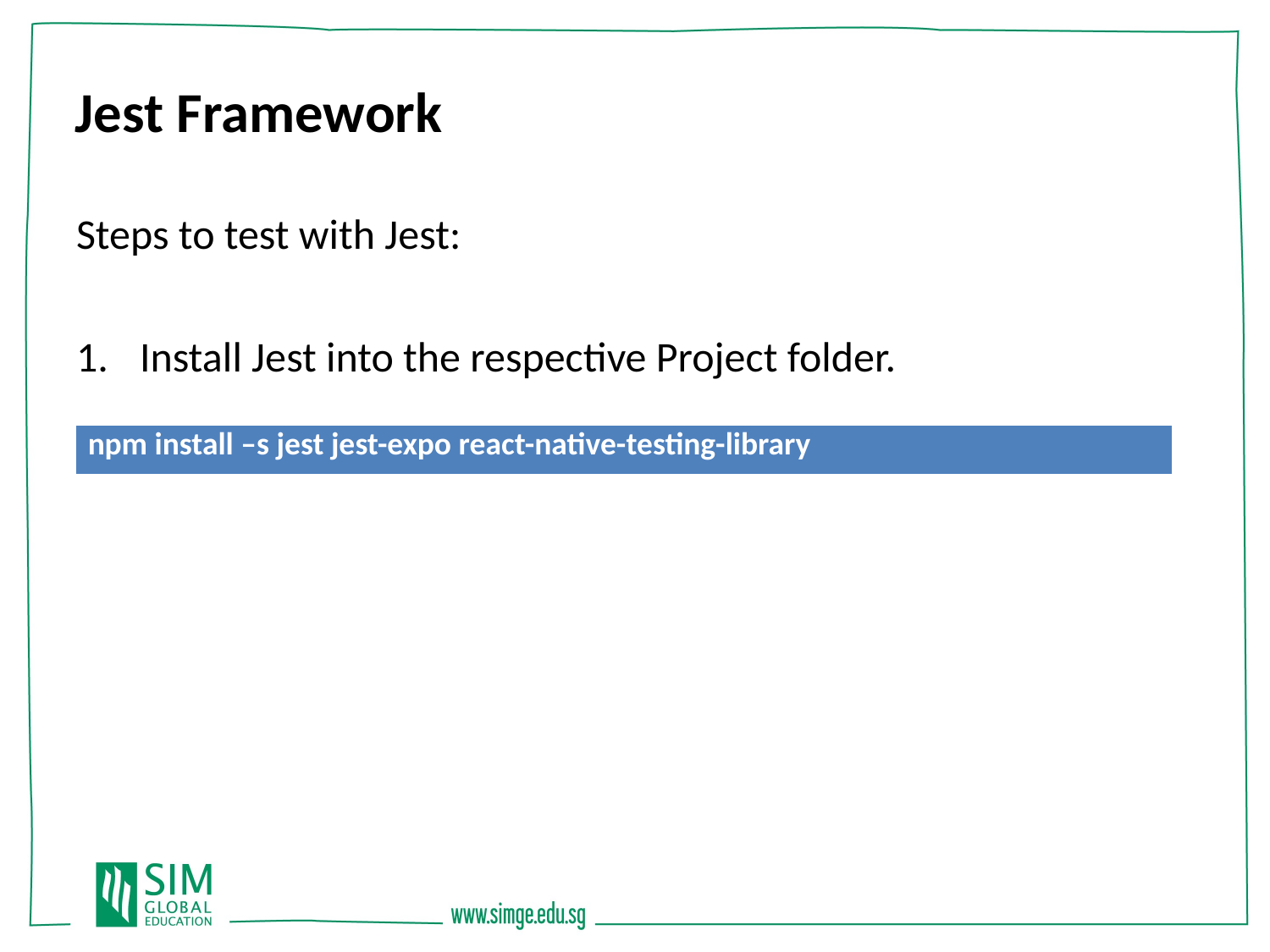

Jest Framework
Steps to test with Jest:

Install Jest into the respective Project folder.

| npm install –s jest jest-expo react-native-testing-library |
| --- |